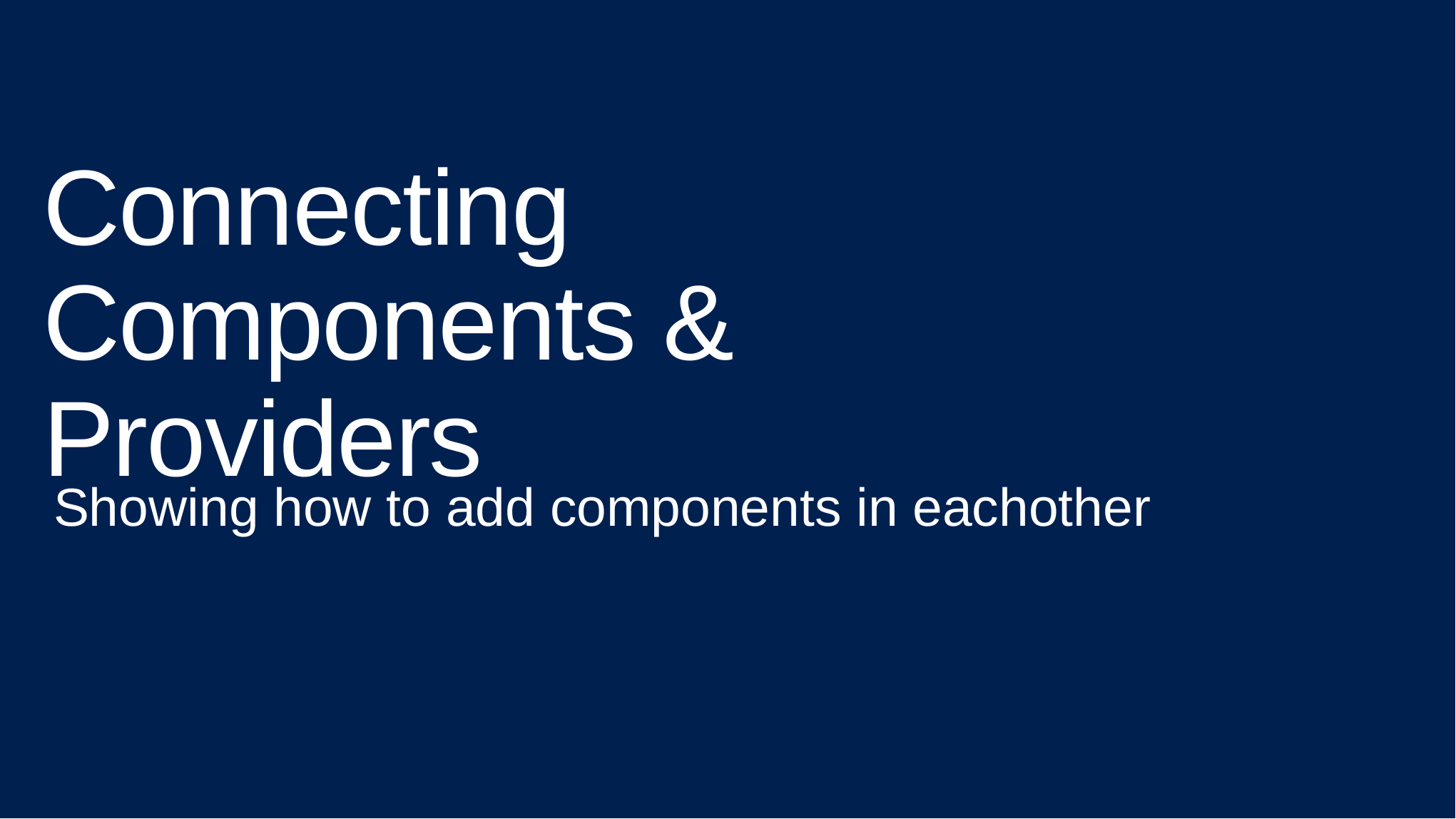

# Connecting  Components & Providers
Showing how to add components in eachother